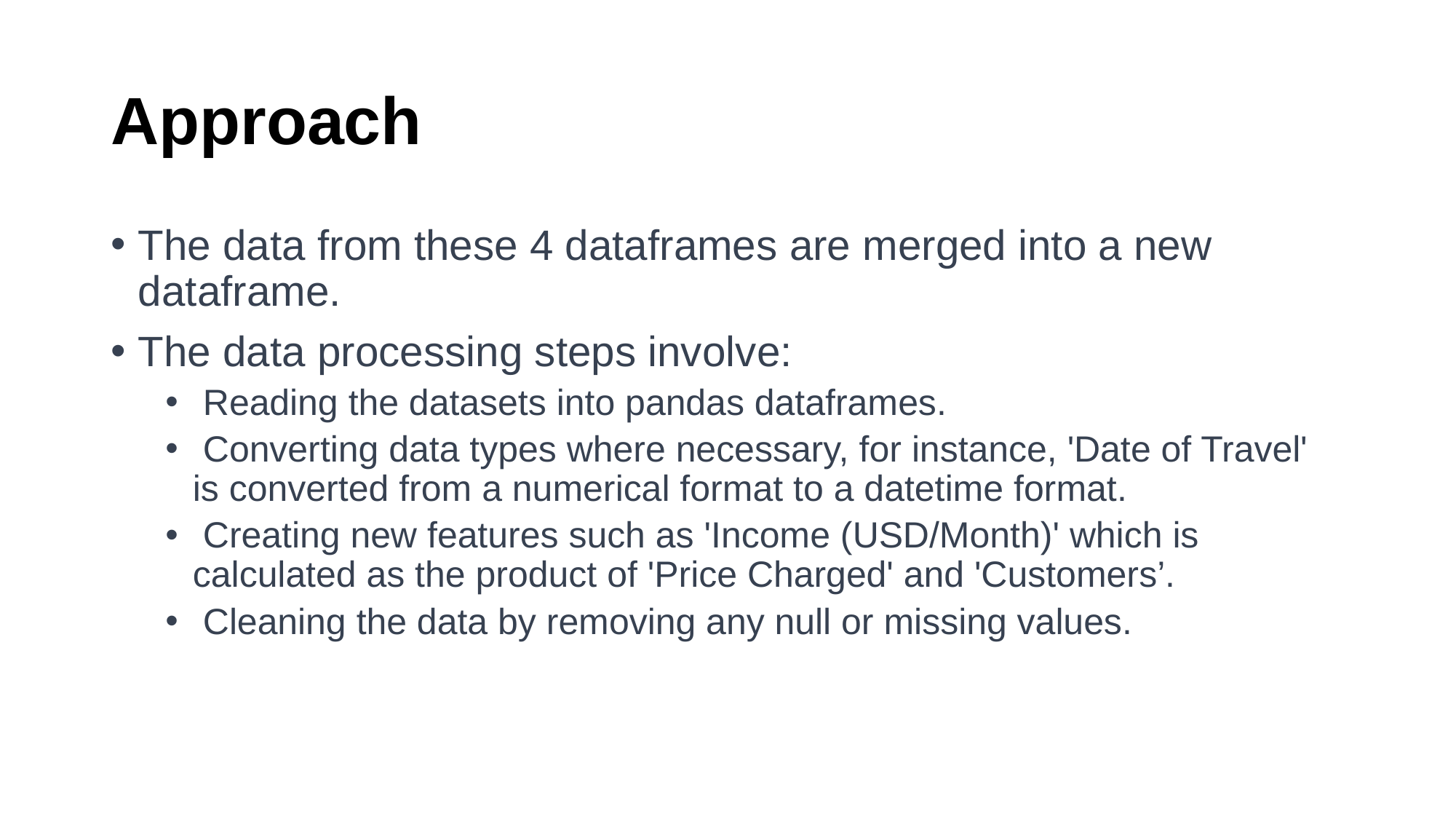

# Approach
The data from these 4 dataframes are merged into a new dataframe.
The data processing steps involve:
 Reading the datasets into pandas dataframes.
 Converting data types where necessary, for instance, 'Date of Travel' is converted from a numerical format to a datetime format.
 Creating new features such as 'Income (USD/Month)' which is calculated as the product of 'Price Charged' and 'Customers’.
 Cleaning the data by removing any null or missing values.